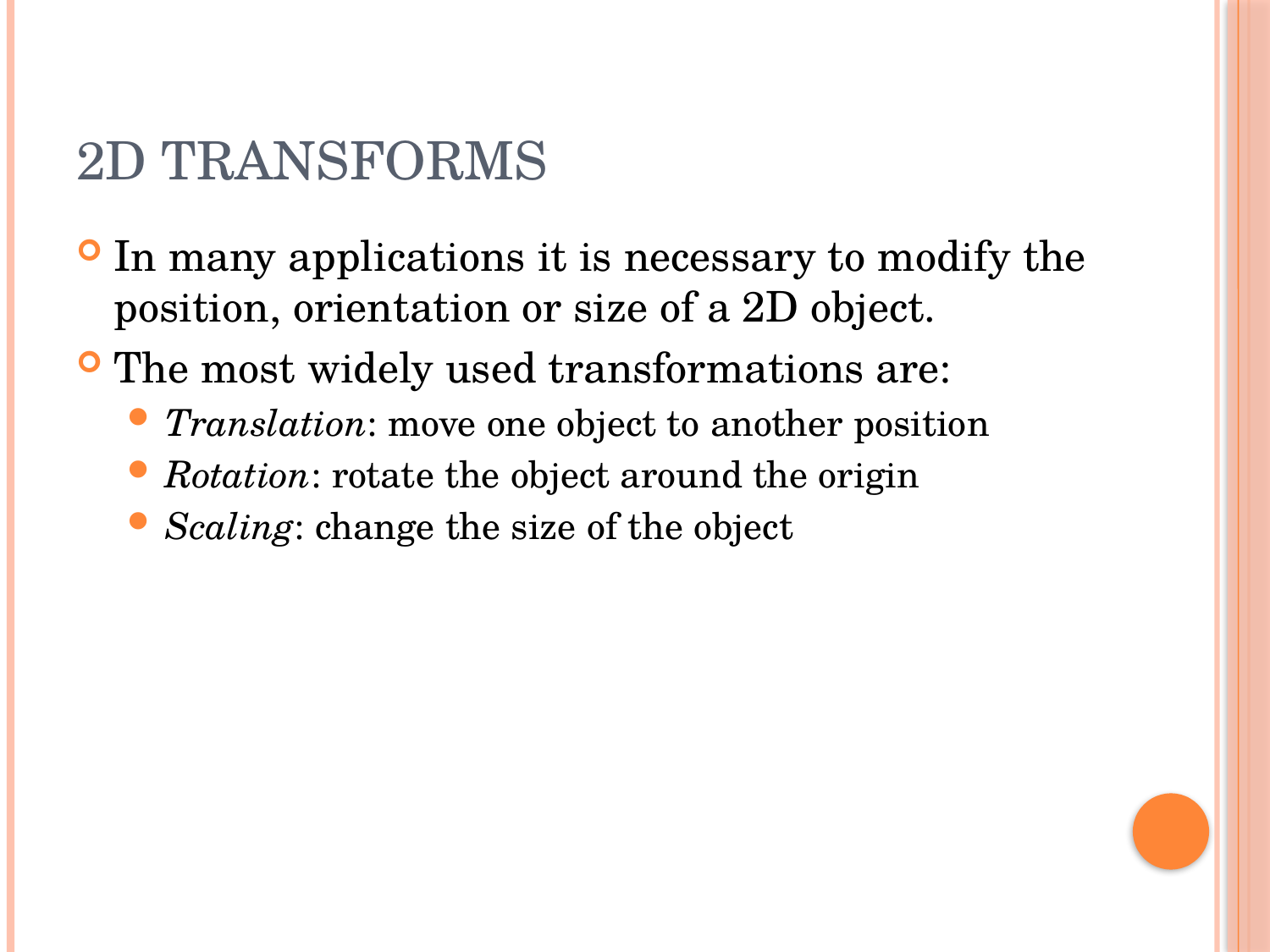

# 2D Transforms
In many applications it is necessary to modify the position, orientation or size of a 2D object.
The most widely used transformations are:
Translation: move one object to another position
Rotation: rotate the object around the origin
Scaling: change the size of the object